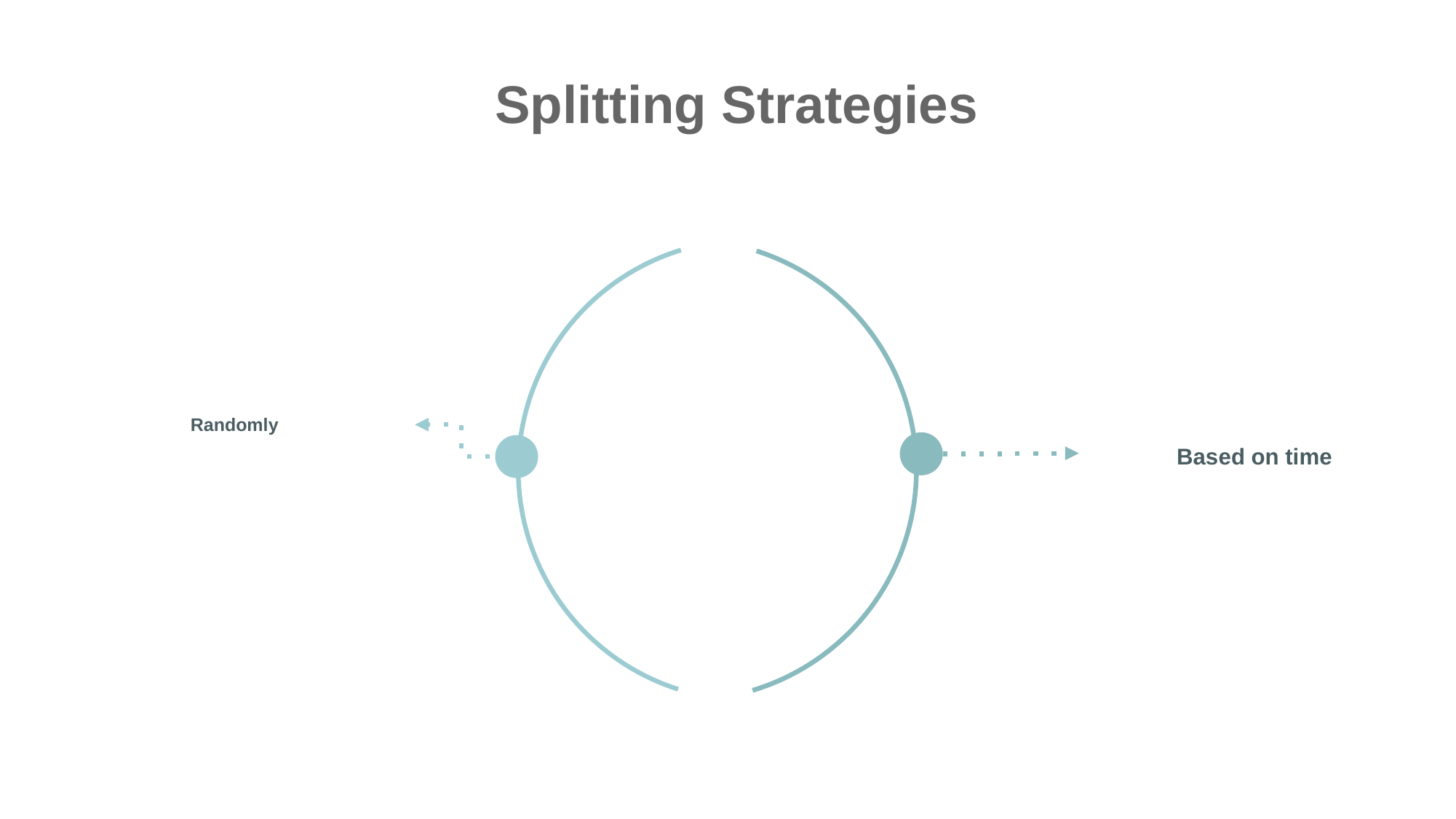

Splitting Strategies

BUY
SLL
Randomly

Based on time